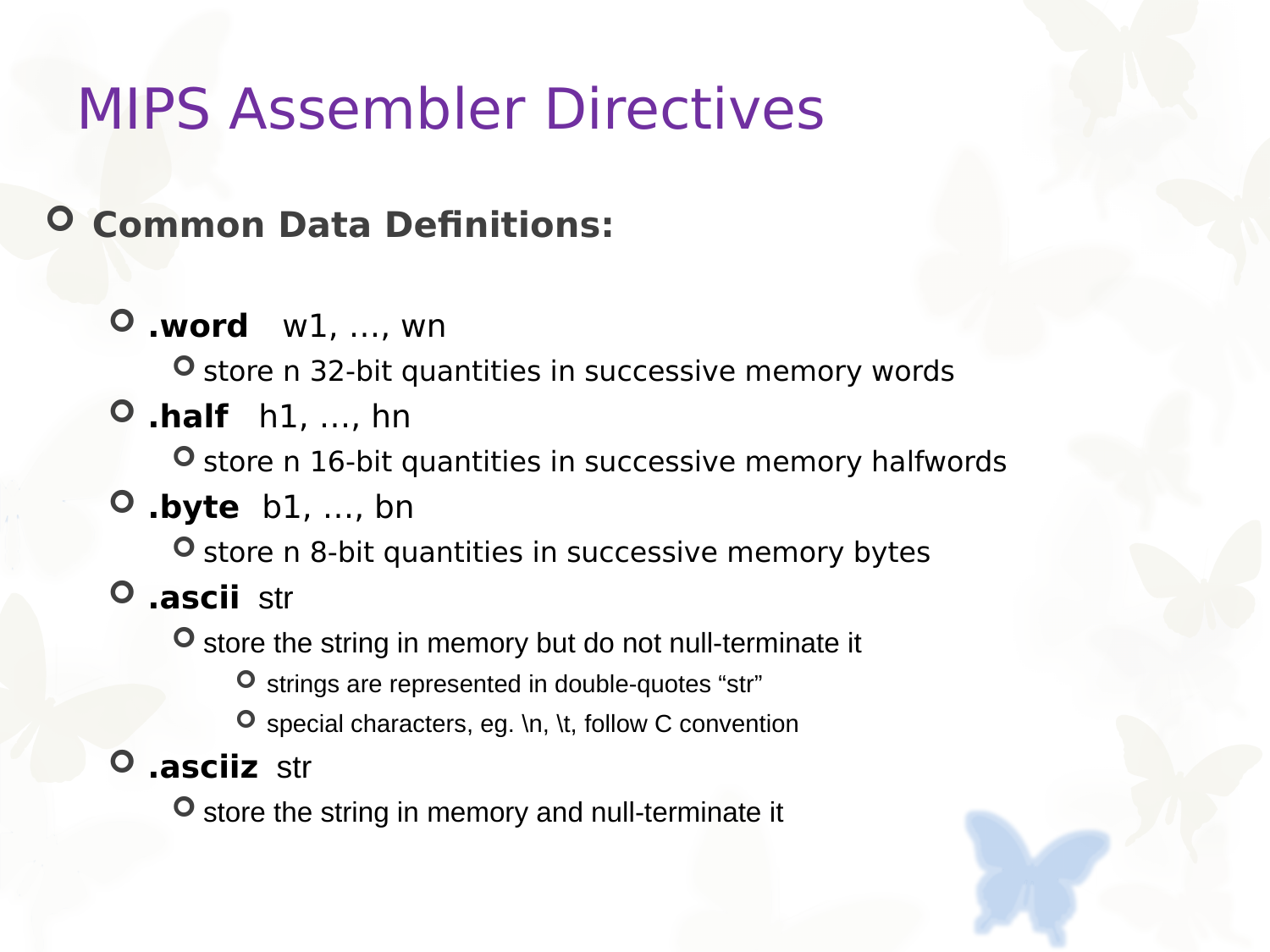

# MIPS Assembler Directives
Common Data Definitions:

.word   w1, …, wn
store n 32-bit quantities in successive memory words
.half   h1, …, hn
store n 16-bit quantities in successive memory halfwords
.byte  b1, …, bn
store n 8-bit quantities in successive memory bytes
.ascii  str
store the string in memory but do not null-terminate it
strings are represented in double-quotes “str”
special characters, eg. \n, \t, follow C convention
.asciiz  str
store the string in memory and null-terminate it